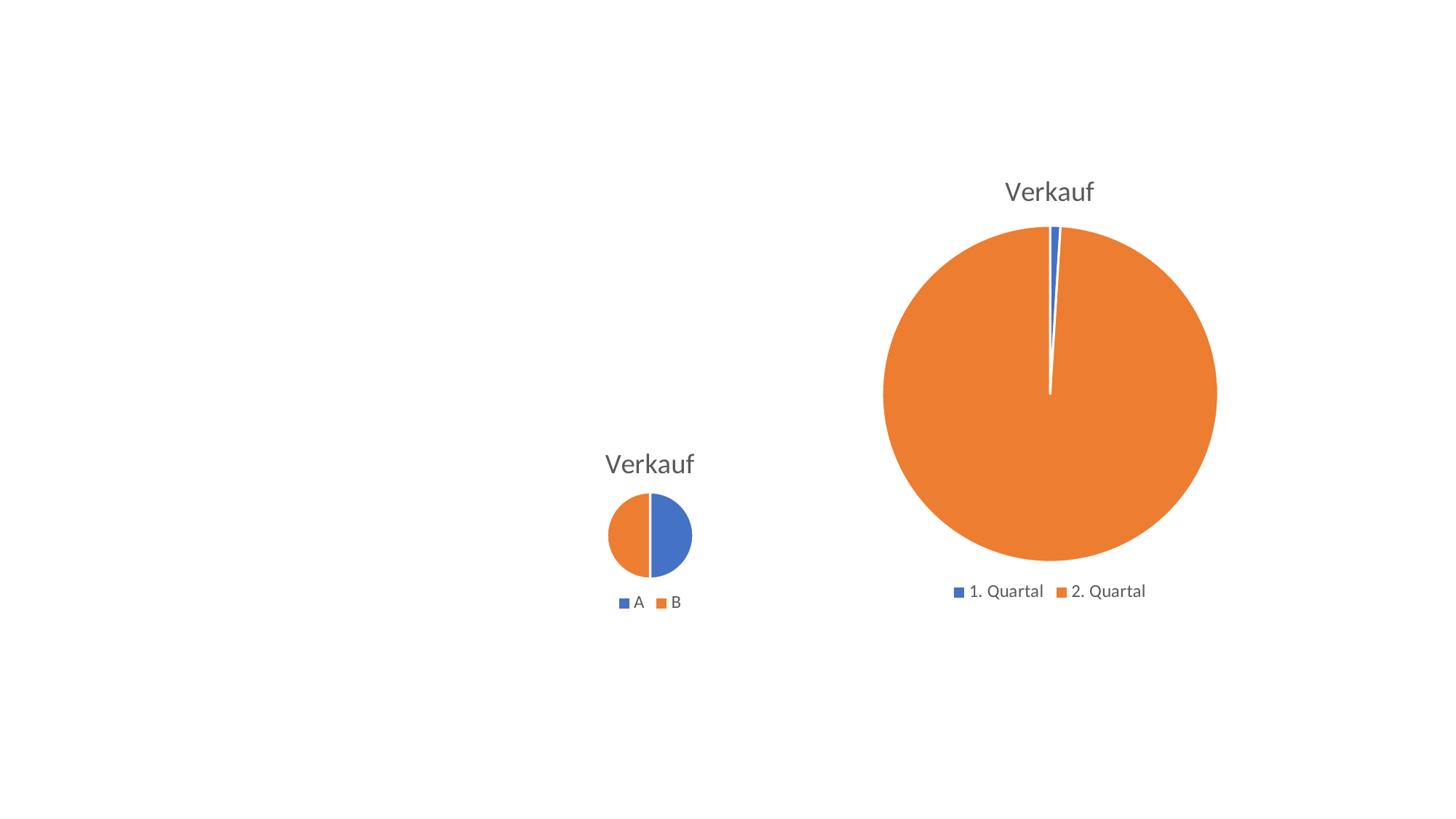

#

### Chart:

| Category | Verkauf |
|---|---|
| 1. Quartal | 0.01 |
| 2. Quartal | 1.0 |

### Chart:

| Category | Verkauf |
|---|---|
| A | 1.0 |
| B | 1.0 |